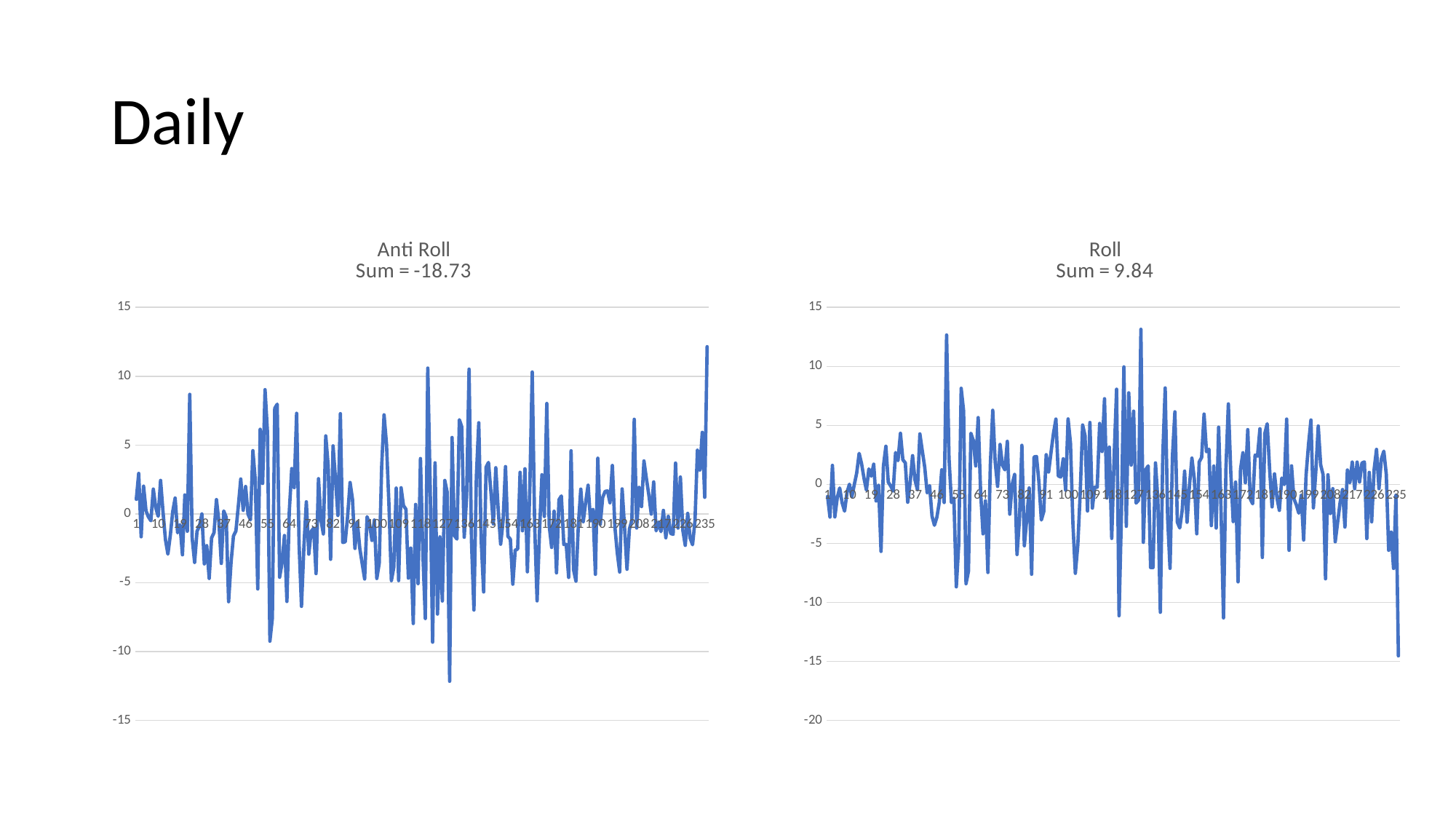

# Daily

### Chart: Roll
Sum = 9.84

| Category | Running |
|---|---|

### Chart: Anti Roll
Sum = -18.73

| Category | Running |
|---|---|